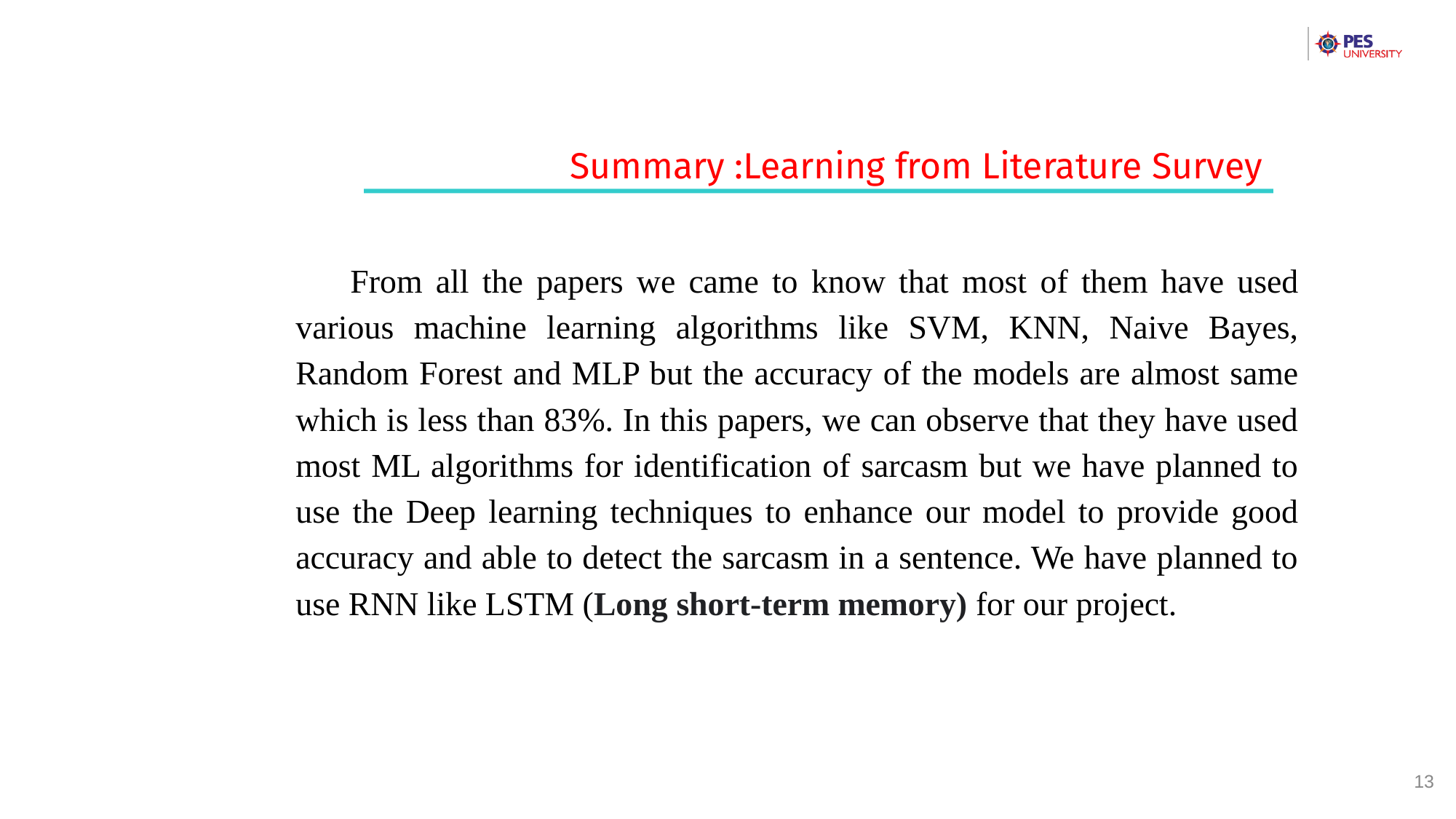

Summary :Learning from Literature Survey

From all the papers we came to know that most of them have used various machine learning algorithms like SVM, KNN, Naive Bayes, Random Forest and MLP but the accuracy of the models are almost same which is less than 83%. In this papers, we can observe that they have used most ML algorithms for identification of sarcasm but we have planned to use the Deep learning techniques to enhance our model to provide good accuracy and able to detect the sarcasm in a sentence. We have planned to use RNN like LSTM (Long short-term memory) for our project.

13